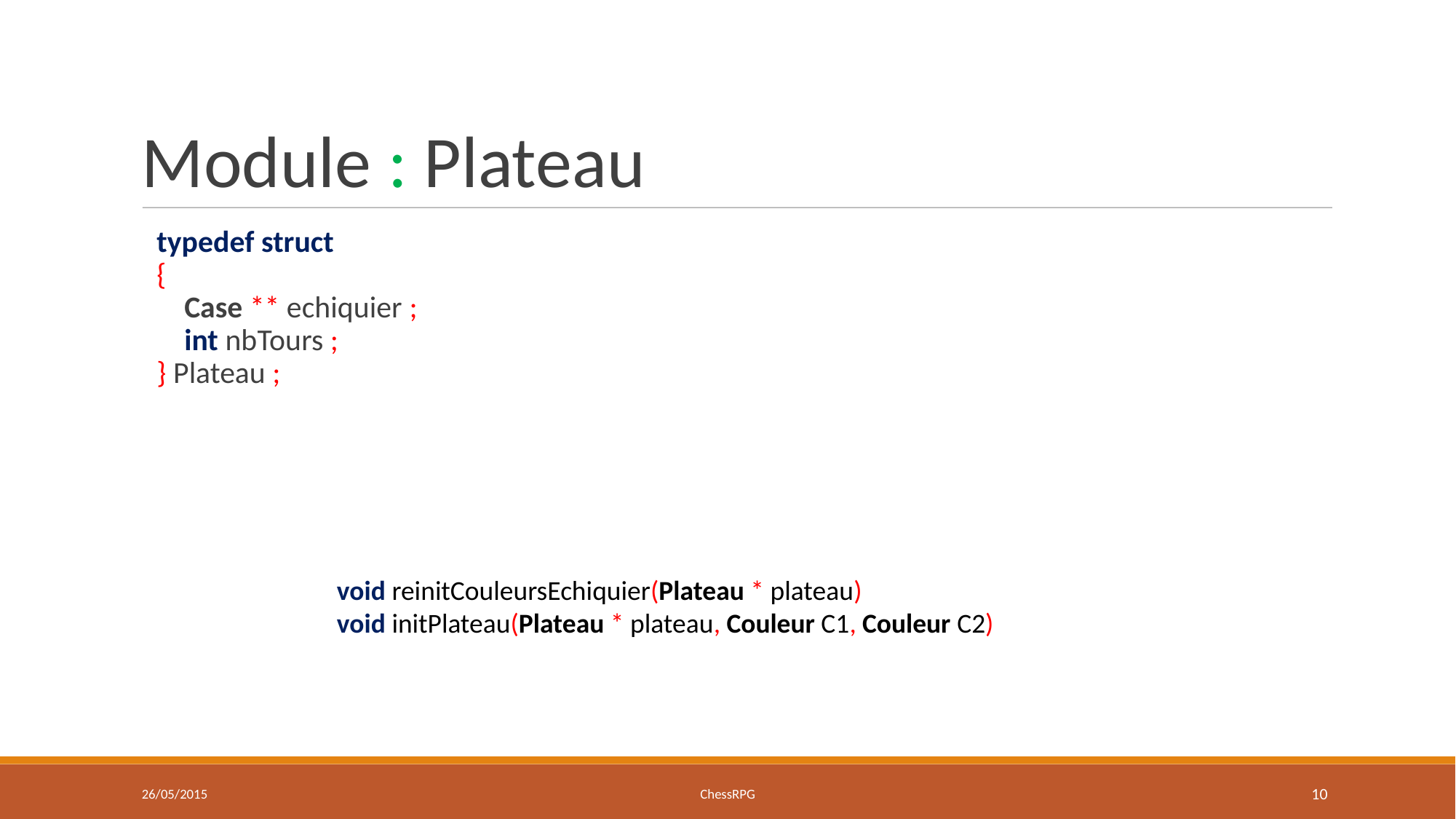

Module : Plateau
typedef struct
{
    Case ** echiquier ;
    int nbTours ;
} Plateau ;
void reinitCouleursEchiquier(Plateau * plateau)
void initPlateau(Plateau * plateau, Couleur C1, Couleur C2)

26/05/2015
ChessRPG
10